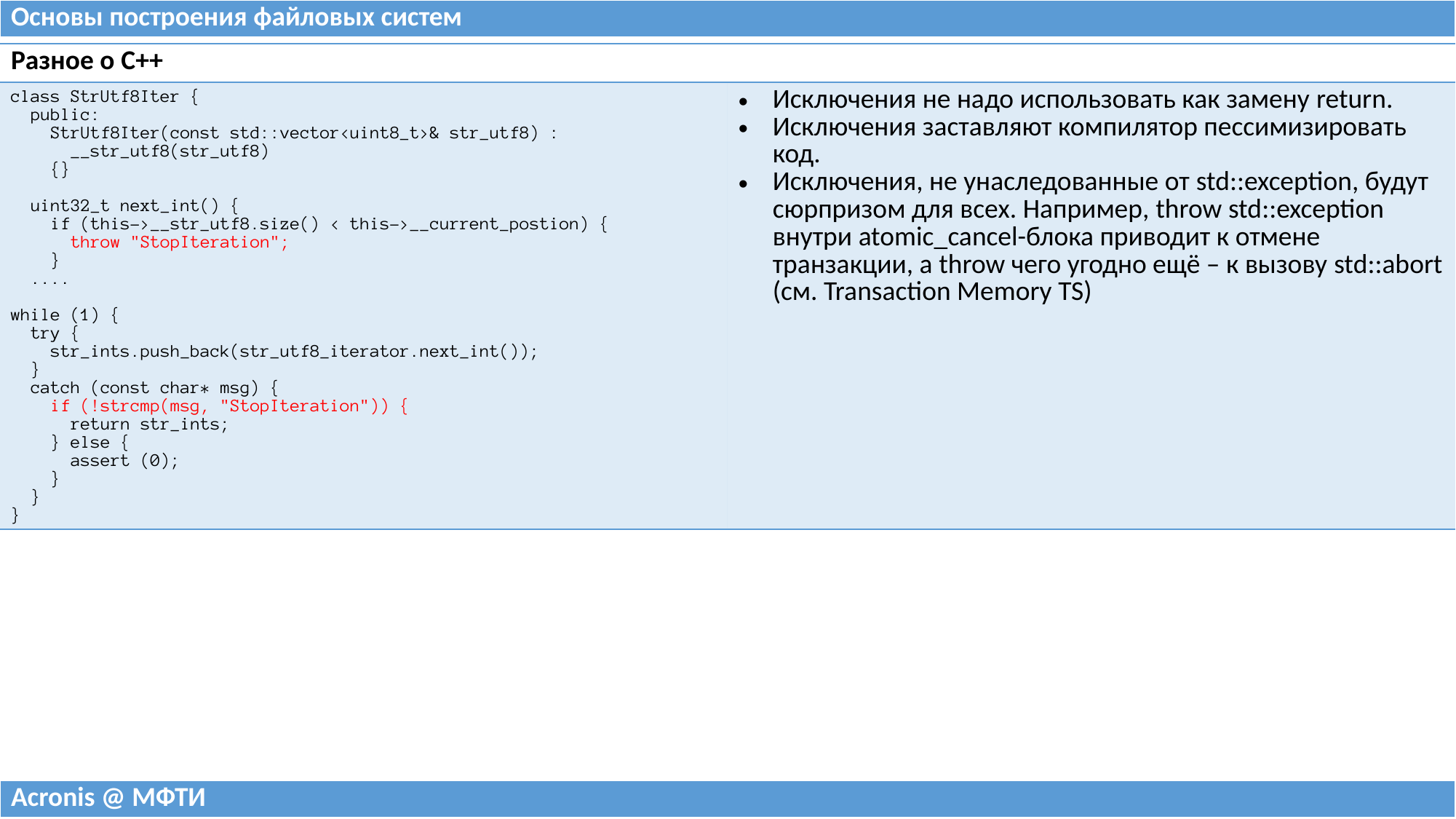

| Основы построения файловых систем |
| --- |
| Разное о C++ |  |
| --- | --- |
| class StrUtf8Iter { public: StrUtf8Iter(const std::vector<uint8\_t>& str\_utf8) : \_\_str\_utf8(str\_utf8) {} uint32\_t next\_int() { if (this->\_\_str\_utf8.size() < this->\_\_current\_postion) { throw "StopIteration"; } .... while (1) { try { str\_ints.push\_back(str\_utf8\_iterator.next\_int()); } catch (const char\* msg) { if (!strcmp(msg, "StopIteration")) { return str\_ints; } else { assert (0); } } } | Исключения не надо использовать как замену return. Исключения заставляют компилятор пессимизировать код. Исключения, не унаследованные от std::exception, будут сюрпризом для всех. Например, throw std::exception внутри atomic\_cancel-блока приводит к отмене транзакции, а throw чего угодно ещё – к вызову std::abort (см. Transaction Memory TS) |
| Acronis @ МФТИ |
| --- |